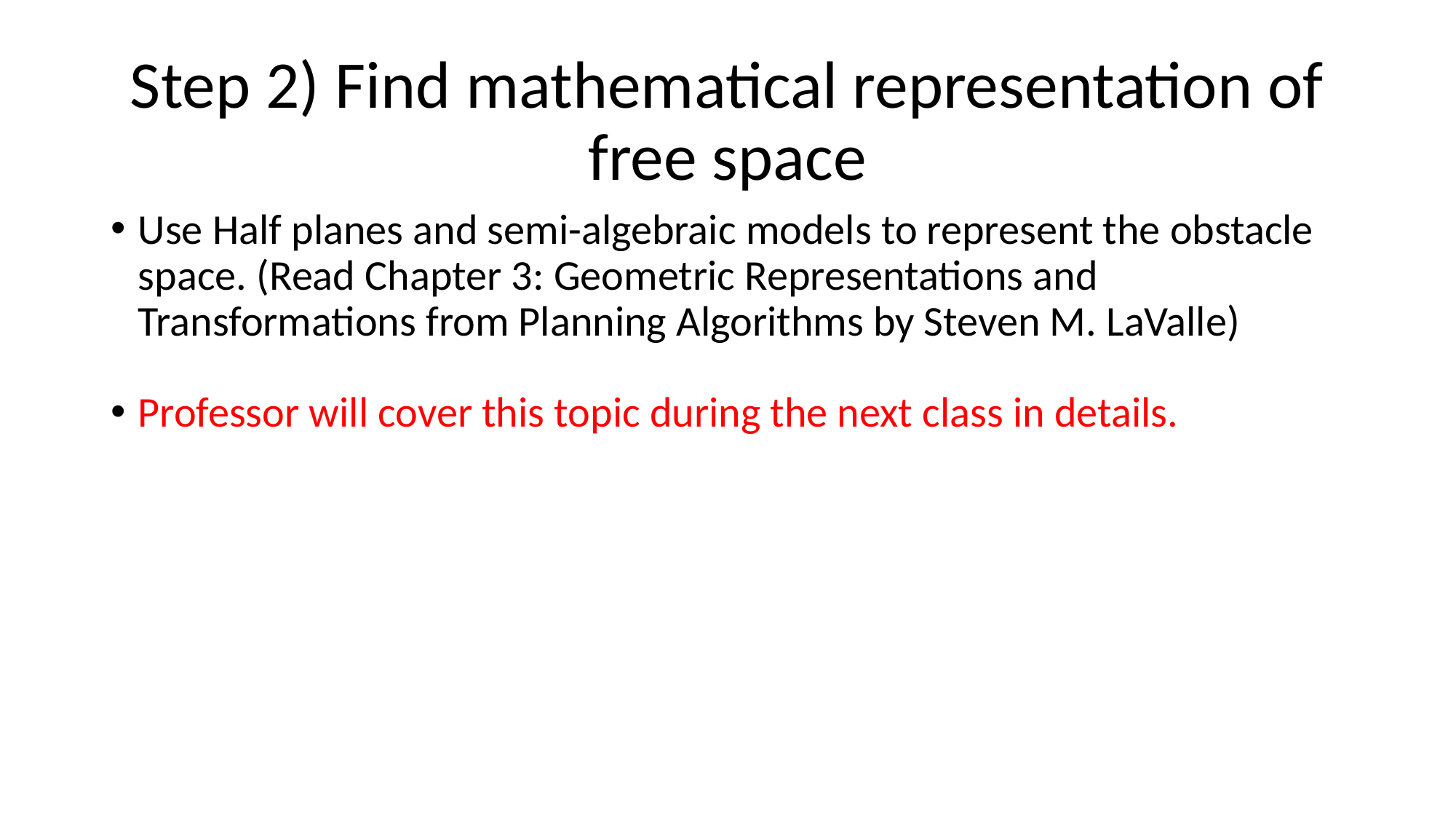

# Step 2) Find mathematical representation of free space
Use Half planes and semi-algebraic models to represent the obstacle space. (Read Chapter 3: Geometric Representations and Transformations from Planning Algorithms by Steven M. LaValle)

Professor will cover this topic during the next class in details.